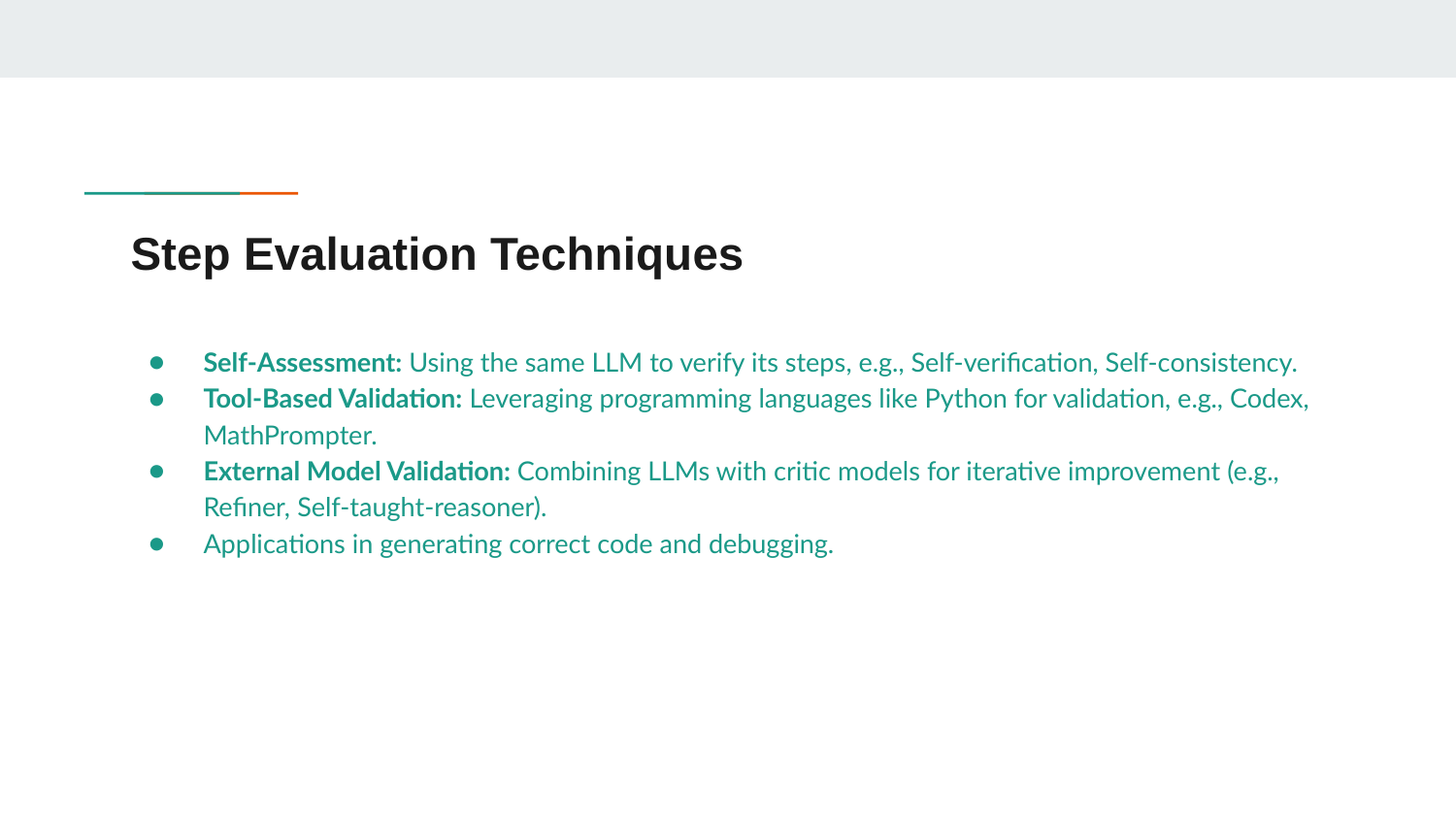

# Step Evaluation Techniques

Self-Assessment: Using the same LLM to verify its steps, e.g., Self-verification, Self-consistency.
Tool-Based Validation: Leveraging programming languages like Python for validation, e.g., Codex, MathPrompter.
External Model Validation: Combining LLMs with critic models for iterative improvement (e.g., Refiner, Self-taught-reasoner).
Applications in generating correct code and debugging.